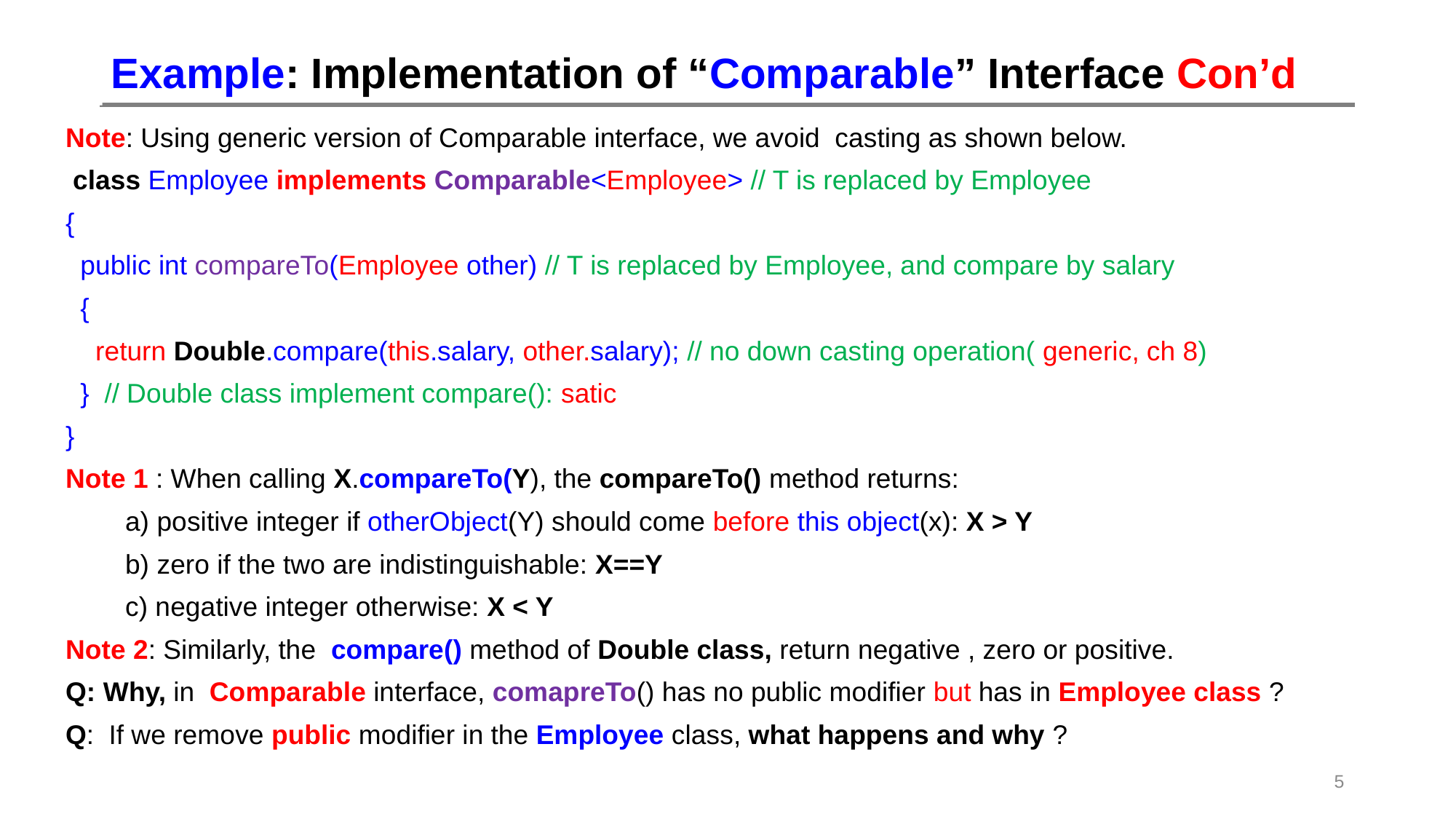

# Example: Implementation of “Comparable” Interface Con’d
Note: Using generic version of Comparable interface, we avoid  casting as shown below.
 class Employee implements Comparable<Employee> // T is replaced by Employee
{
  public int compareTo(Employee other) // T is replaced by Employee, and compare by salary
  {
    return Double.compare(this.salary, other.salary); // no down casting operation( generic, ch 8)
  }  // Double class implement compare(): satic
}
Note 1 : When calling X.compareTo(Y), the compareTo() method returns:
        a) positive integer if otherObject(Y) should come before this object(x): X > Y
        b) zero if the two are indistinguishable: X==Y
        c) negative integer otherwise: X < Y
Note 2: Similarly, the  compare() method of Double class, return negative , zero or positive.
Q: Why, in  Comparable interface, comapreTo() has no public modifier but has in Employee class ?
Q:  If we remove public modifier in the Employee class, what happens and why ?

5